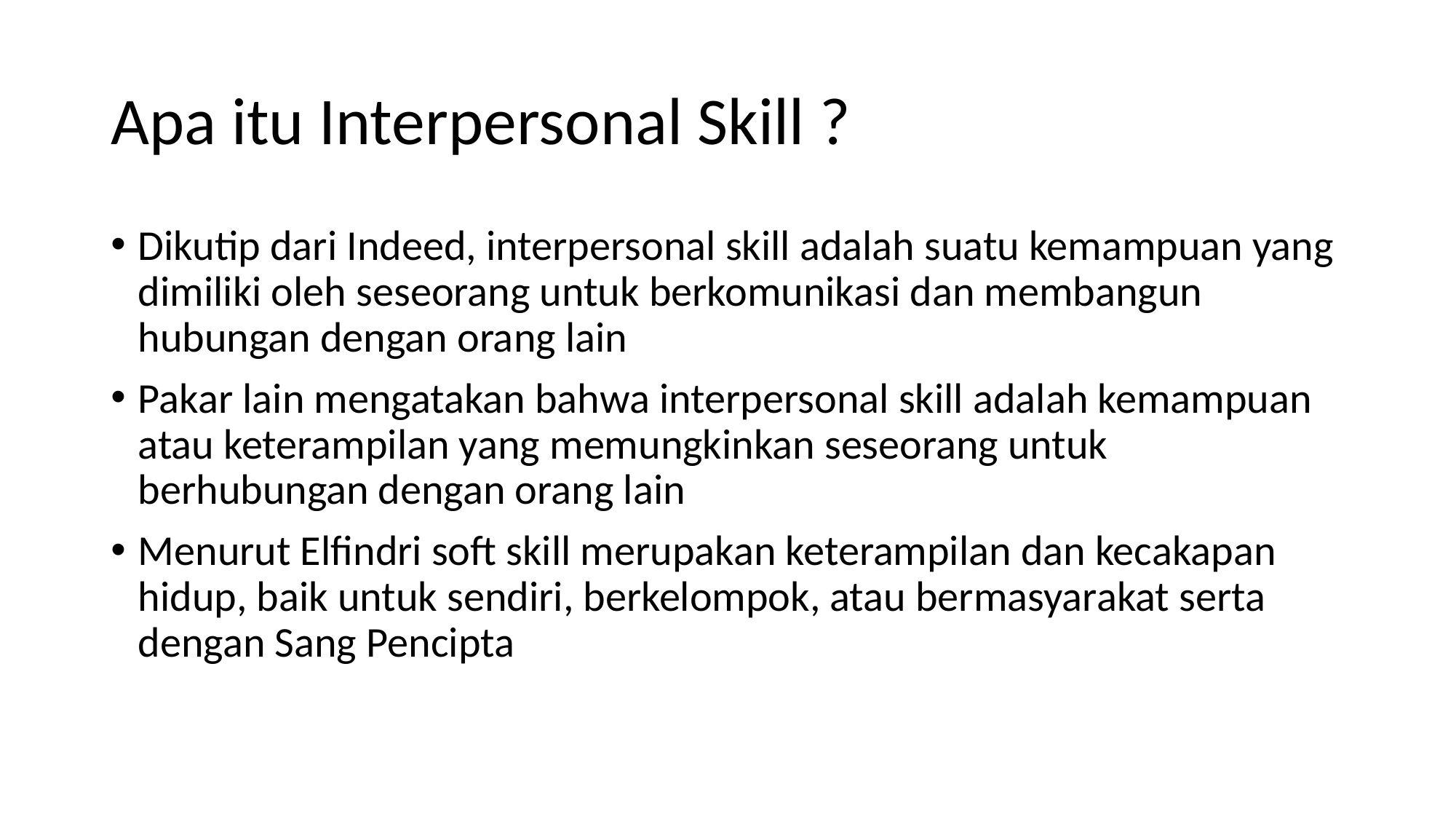

# Apa itu Interpersonal Skill ?
Dikutip dari Indeed, interpersonal skill adalah suatu kemampuan yang dimiliki oleh seseorang untuk berkomunikasi dan membangun hubungan dengan orang lain
Pakar lain mengatakan bahwa interpersonal skill adalah kemampuan atau keterampilan yang memungkinkan seseorang untuk berhubungan dengan orang lain
Menurut Elfindri soft skill merupakan keterampilan dan kecakapan hidup, baik untuk sendiri, berkelompok, atau bermasyarakat serta dengan Sang Pencipta